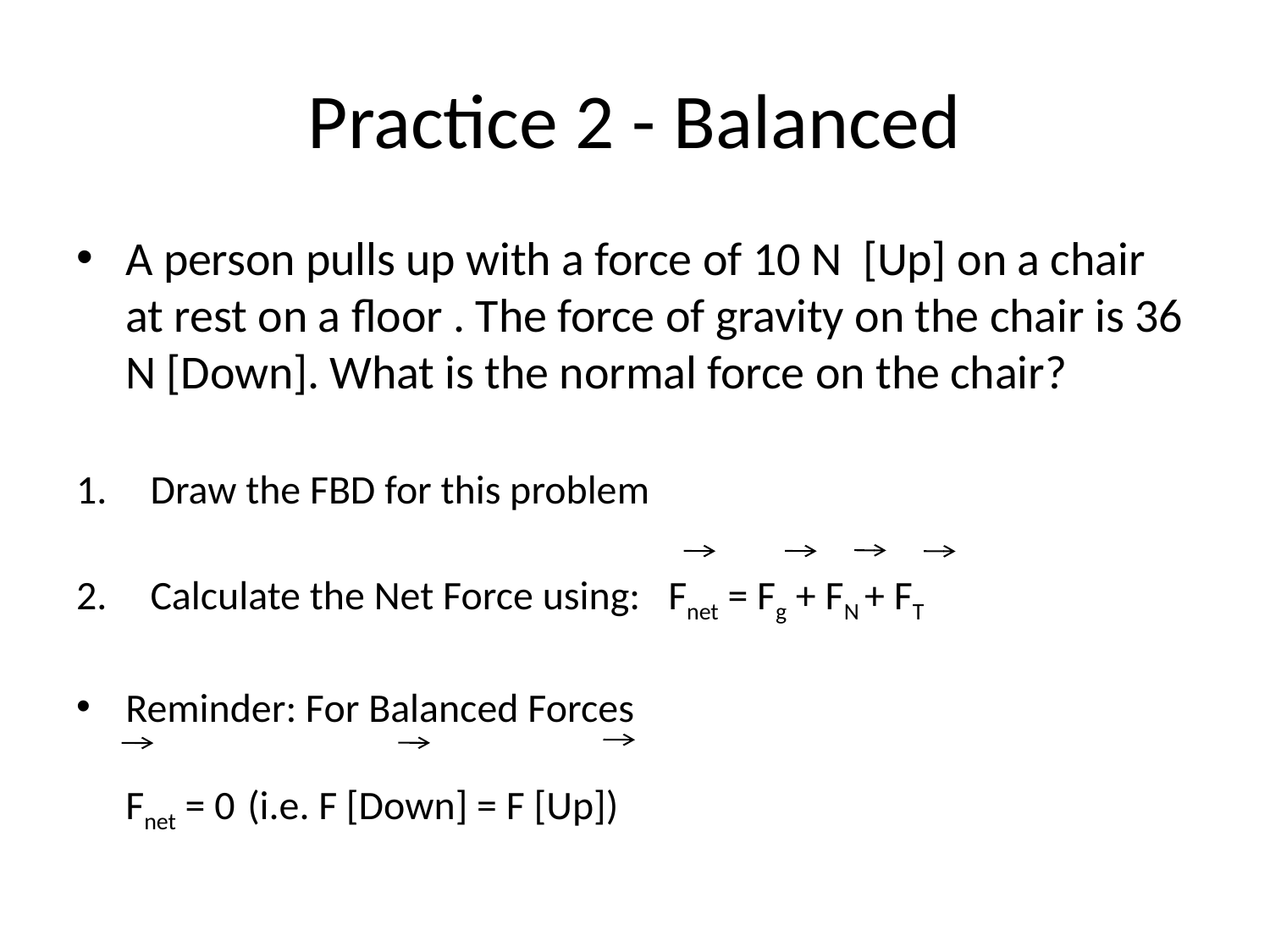

# Practice 2 - Balanced
A person pulls up with a force of 10 N  [Up] on a chair at rest on a floor . The force of gravity on the chair is 36 N [Down]. What is the normal force on the chair?

Draw the FBD for this problem
Calculate the Net Force using:   Fnet = Fg + FN + FT
Reminder: For Balanced Forces
Fnet = 0	(i.e. F [Down] = F [Up])